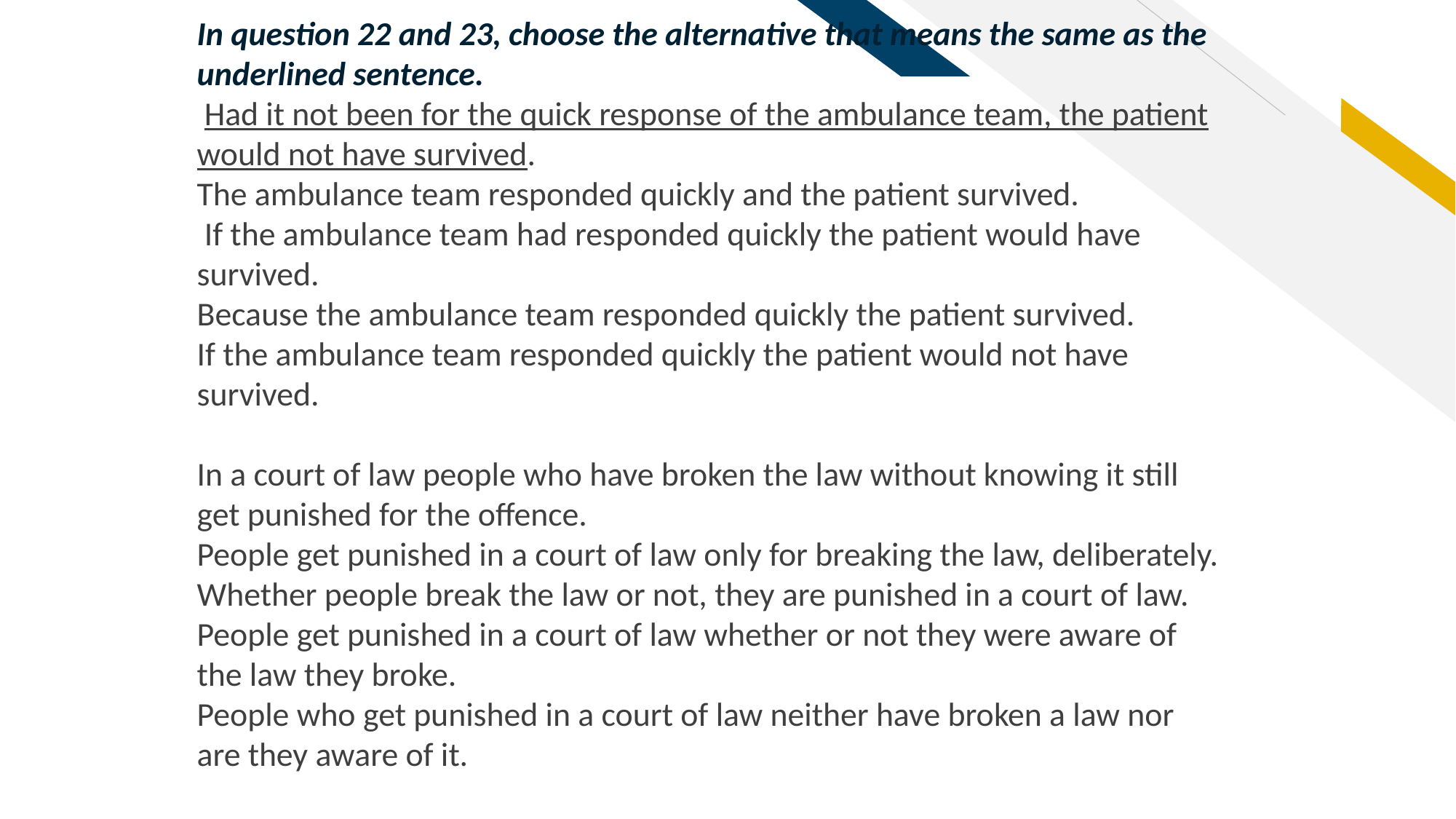

In question 22 and 23, choose the alternative that means the same as the underlined sentence.
 Had it not been for the quick response of the ambulance team, the patient would not have survived.
The ambulance team responded quickly and the patient survived.
 If the ambulance team had responded quickly the patient would have survived.
Because the ambulance team responded quickly the patient survived.
If the ambulance team responded quickly the patient would not have survived.

In a court of law people who have broken the law without knowing it still get punished for the offence.
People get punished in a court of law only for breaking the law, deliberately.
Whether people break the law or not, they are punished in a court of law.
People get punished in a court of law whether or not they were aware of the law they broke.
People who get punished in a court of law neither have broken a law nor are they aware of it.